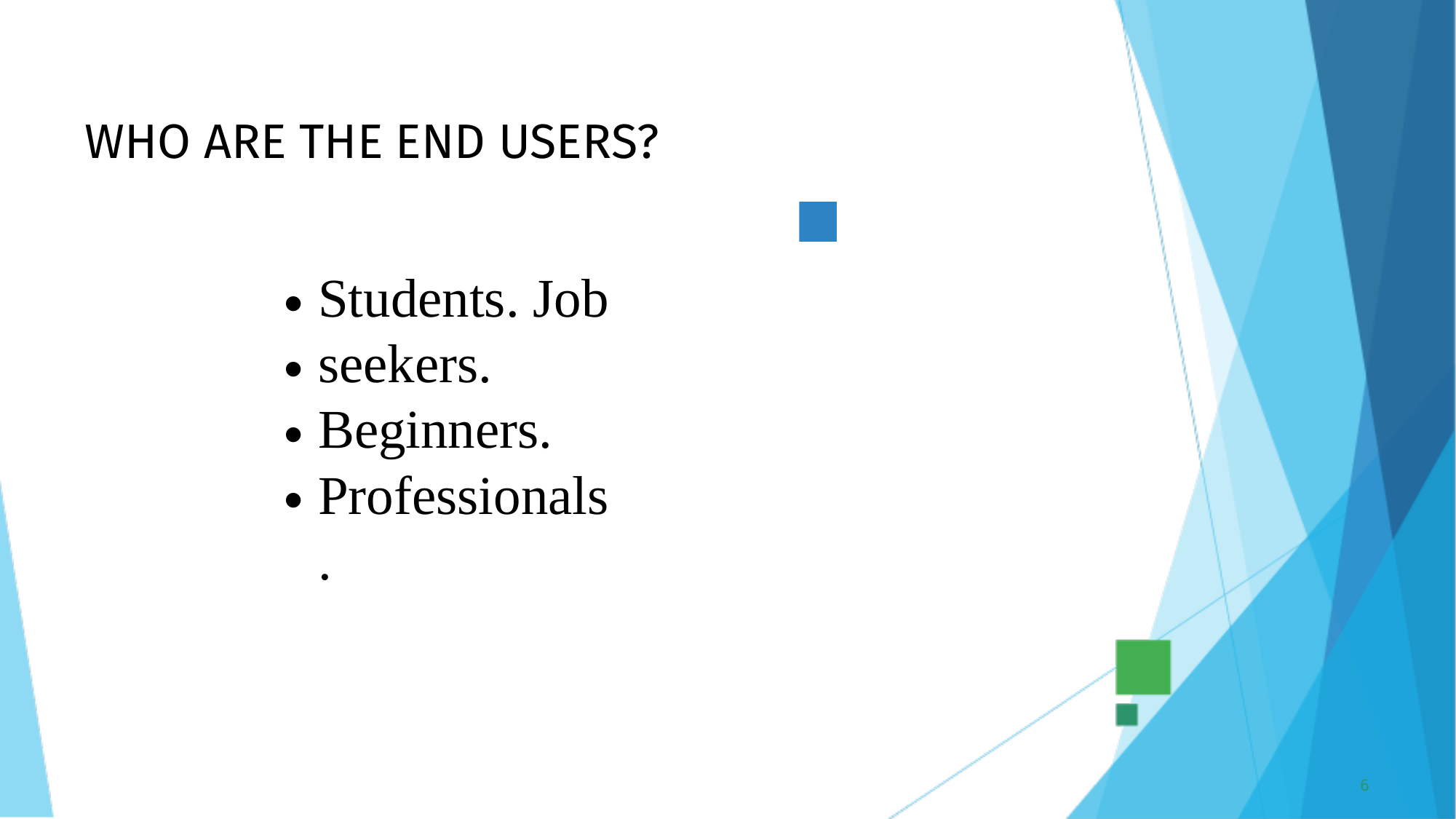

WHO ARE THE END USERS?

Students. Job seekers. Beginners. Professionals.
• • • •

6